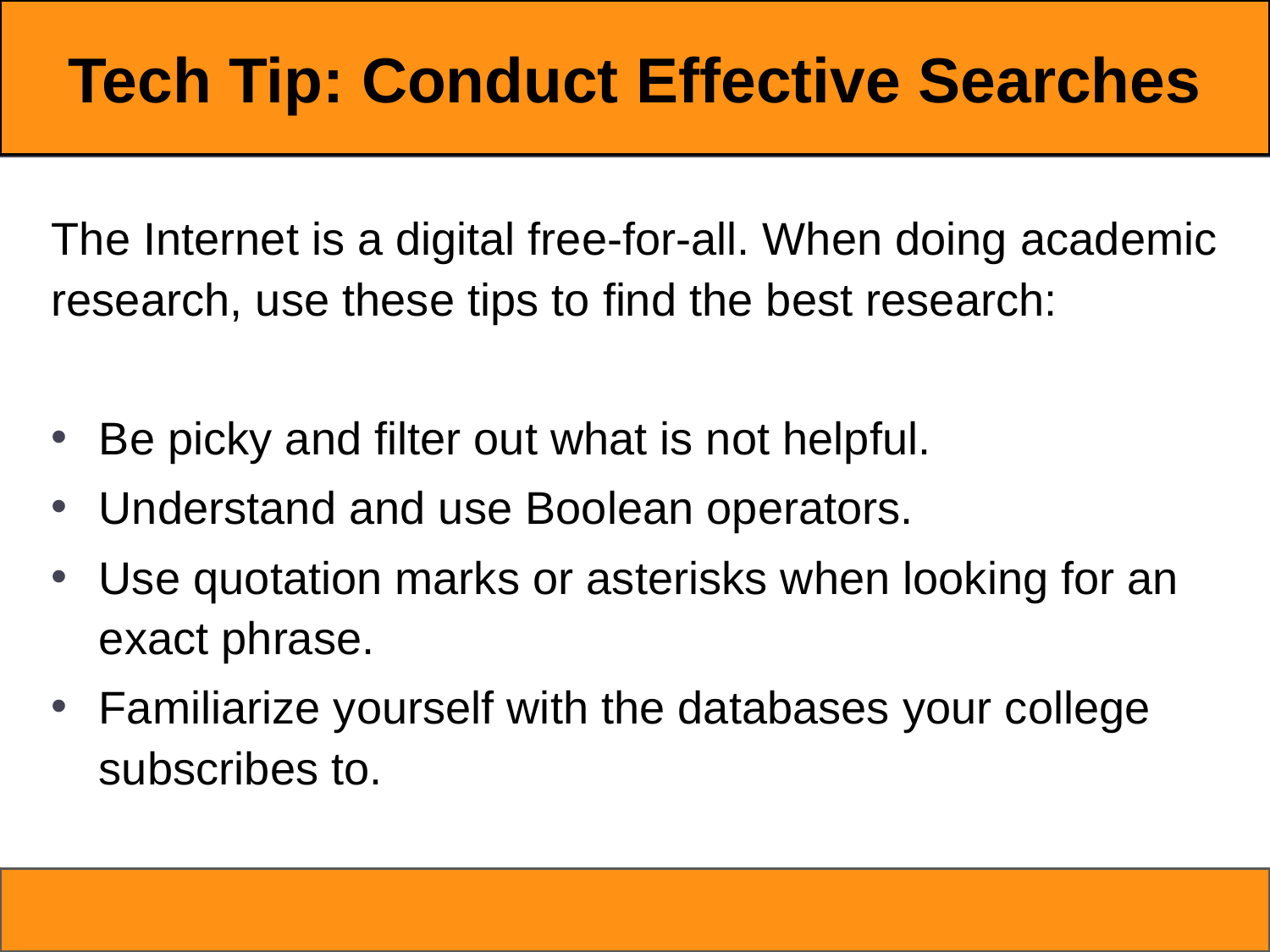

# Tech Tip: Conduct Effective Searches
The Internet is a digital free-for-all. When doing academic research, use these tips to find the best research:

Be picky and filter out what is not helpful.
Understand and use Boolean operators.
Use quotation marks or asterisks when looking for an exact phrase.
Familiarize yourself with the databases your college subscribes to.